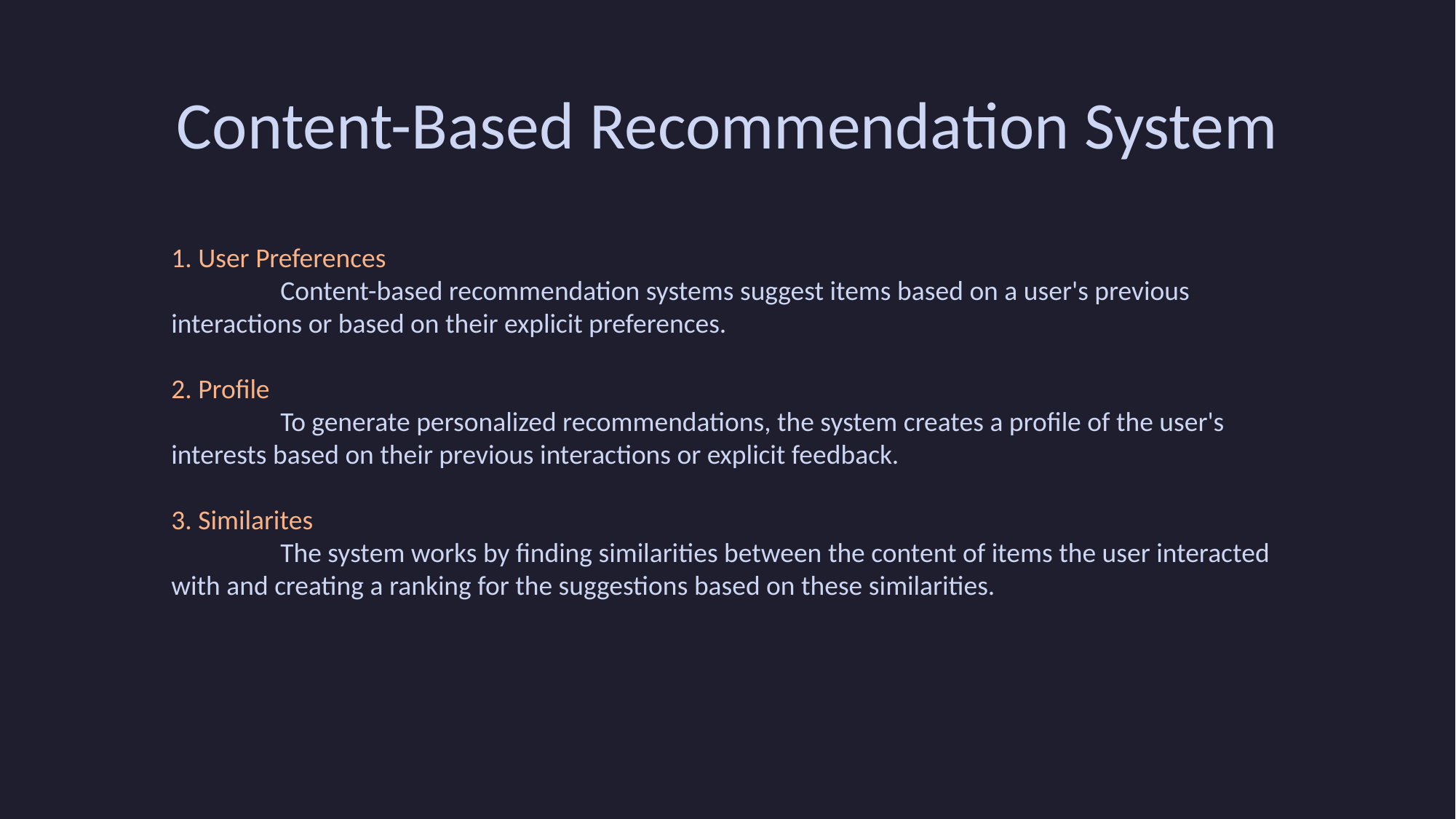

Content-Based Recommendation System
1. User Preferences
	Content-based recommendation systems suggest items based on a user's previous interactions or based on their explicit preferences.

2. Profile
	To generate personalized recommendations, the system creates a profile of the user's interests based on their previous interactions or explicit feedback.

3. Similarites
	The system works by finding similarities between the content of items the user interacted with and creating a ranking for the suggestions based on these similarities.